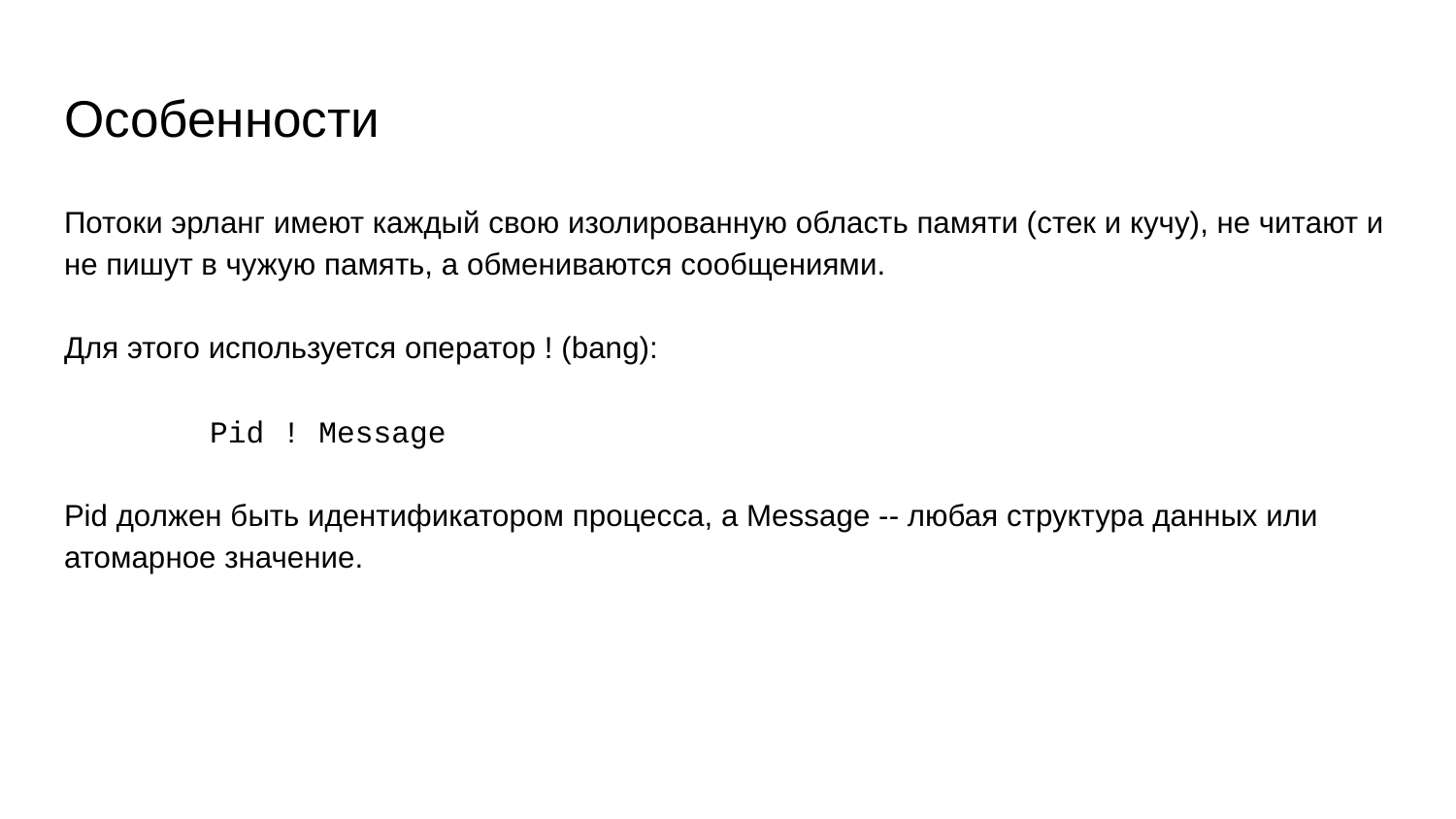

# Особенности
Потоки эрланг имеют каждый свою изолированную область памяти (стек и кучу), не читают и не пишут в чужую память, а обмениваются сообщениями.

Для этого используется оператор ! (bang):
	Pid ! Message
Pid должен быть идентификатором процесса, а Message -- любая структура данных или атомарное значение.